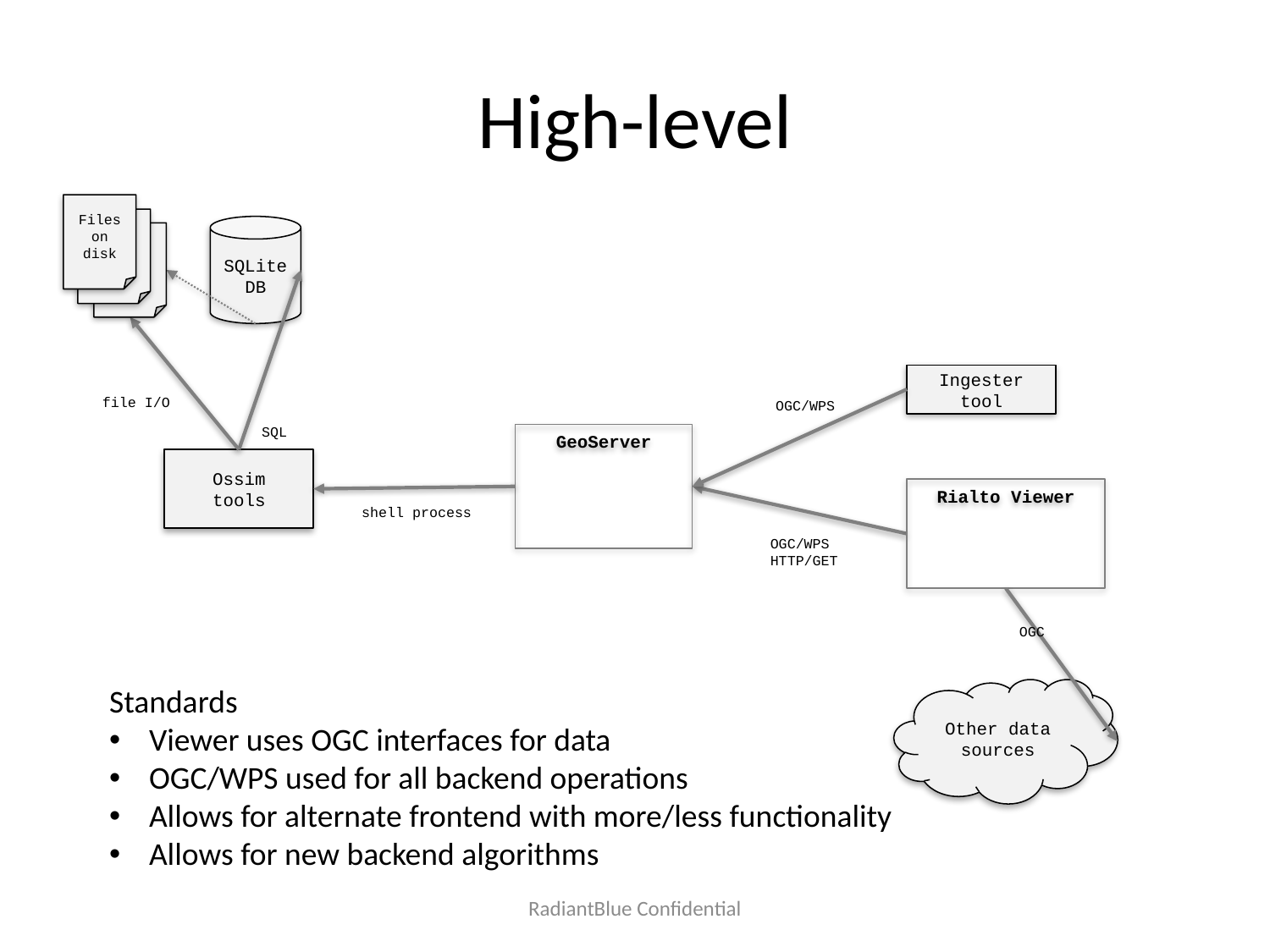

# High-level
Files on disk

SQLite DB
Ingester
tool
file I/O
OGC/WPS
SQL
GeoServer
Ossim
tools
Rialto Viewer
shell process
OGC/WPS
HTTP/GET
OGC
Standards
Viewer uses OGC interfaces for data
OGC/WPS used for all backend operations
Allows for alternate frontend with more/less functionality
Allows for new backend algorithms
Other data sources
RadiantBlue Confidential